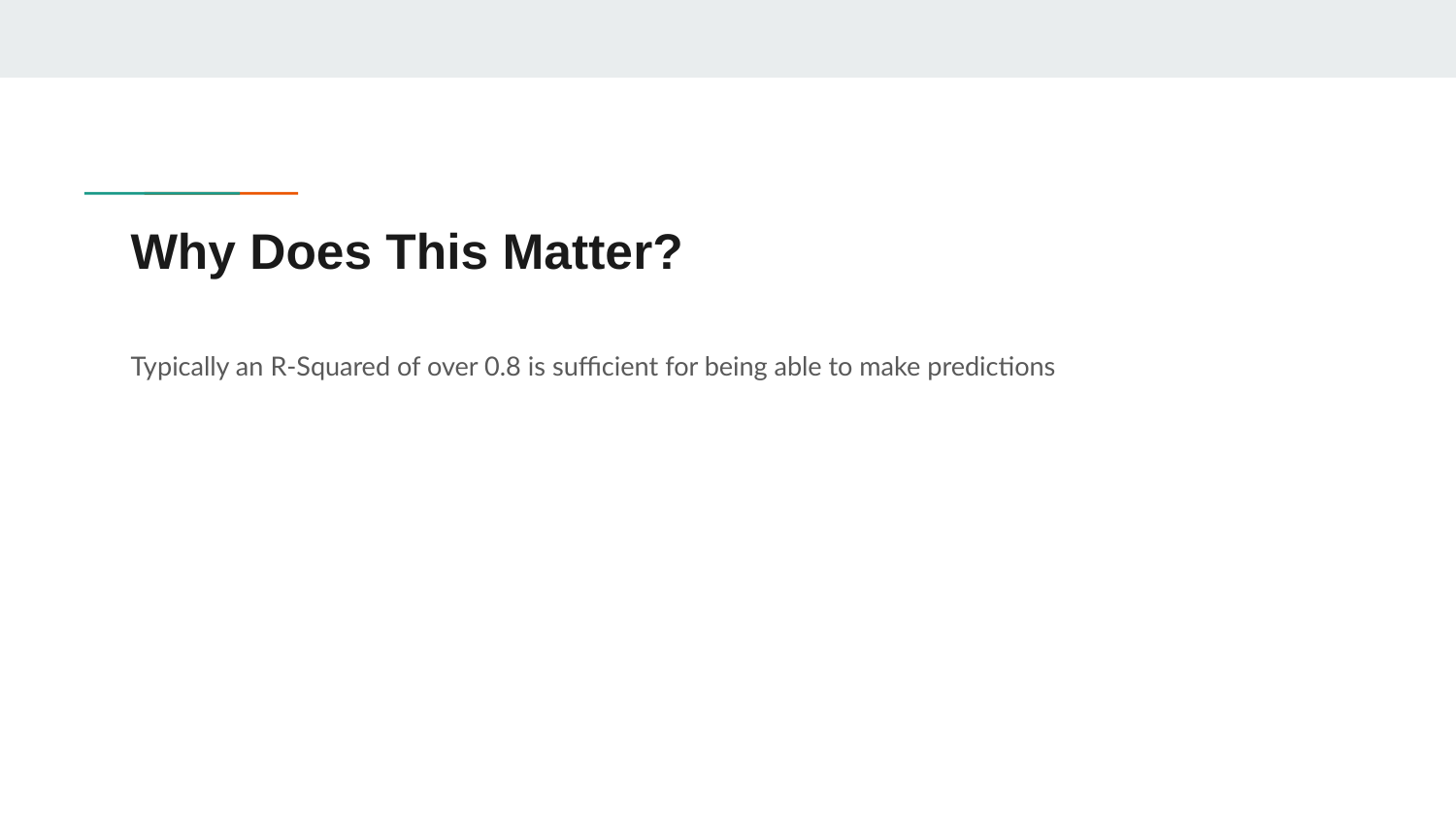

# Why Does This Matter?
Typically an R-Squared of over 0.8 is sufficient for being able to make predictions